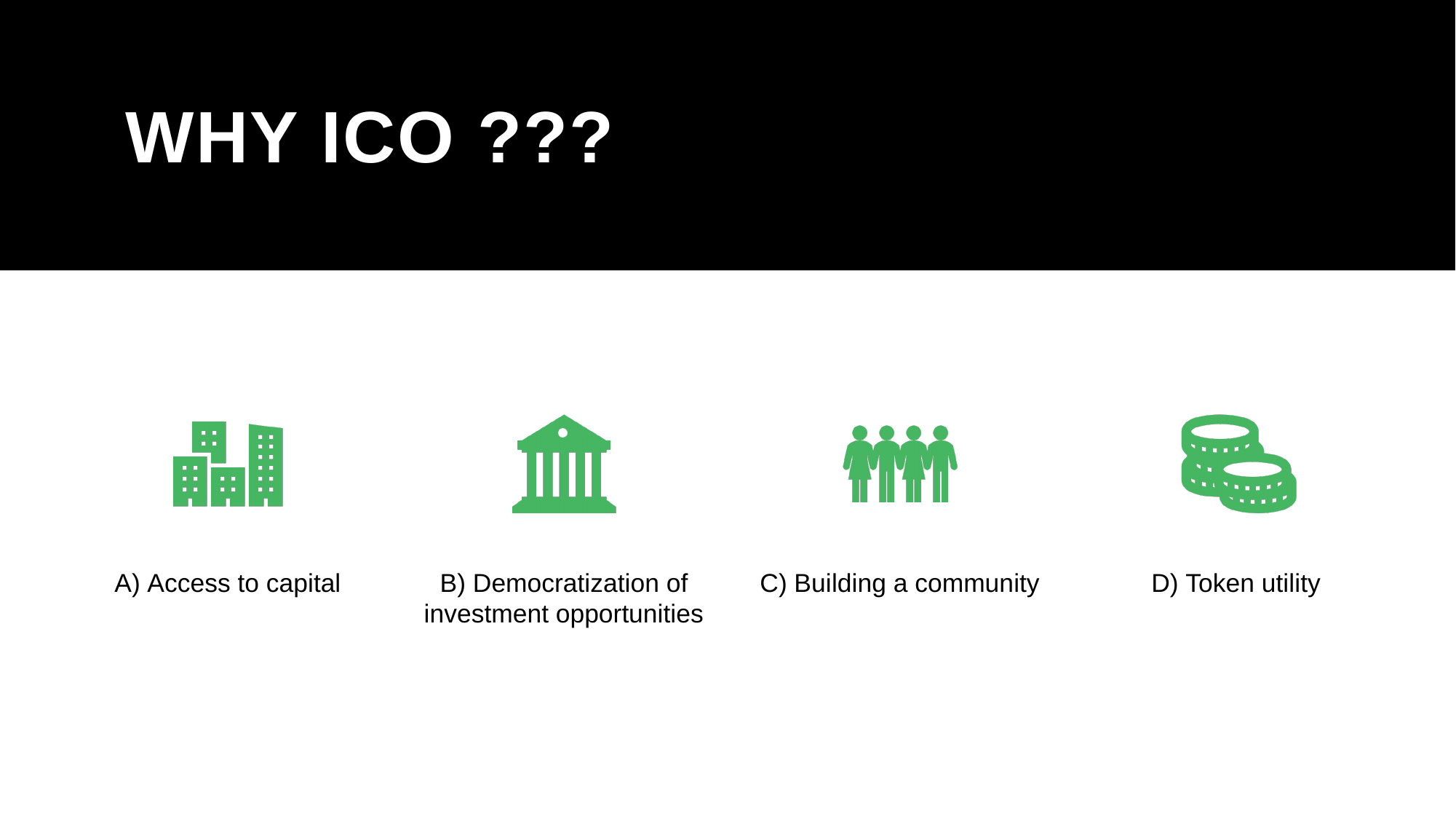

# WHY ICO ???
A) Access to capital
B) Democratization of investment opportunities
C) Building a community
D) Token utility